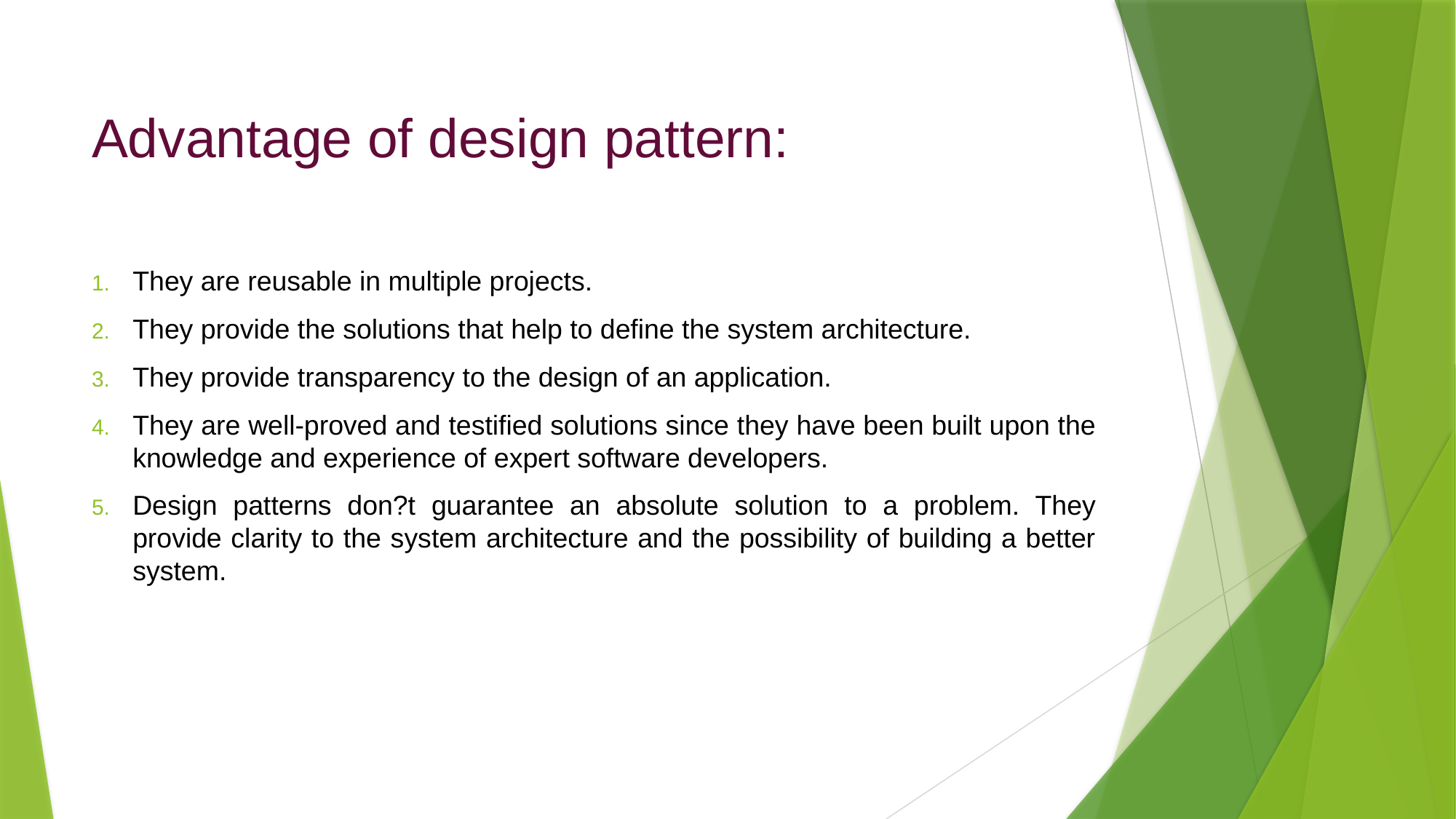

# Advantage of design pattern:
They are reusable in multiple projects.
They provide the solutions that help to define the system architecture.
They provide transparency to the design of an application.
They are well-proved and testified solutions since they have been built upon the knowledge and experience of expert software developers.
Design patterns don?t guarantee an absolute solution to a problem. They provide clarity to the system architecture and the possibility of building a better system.